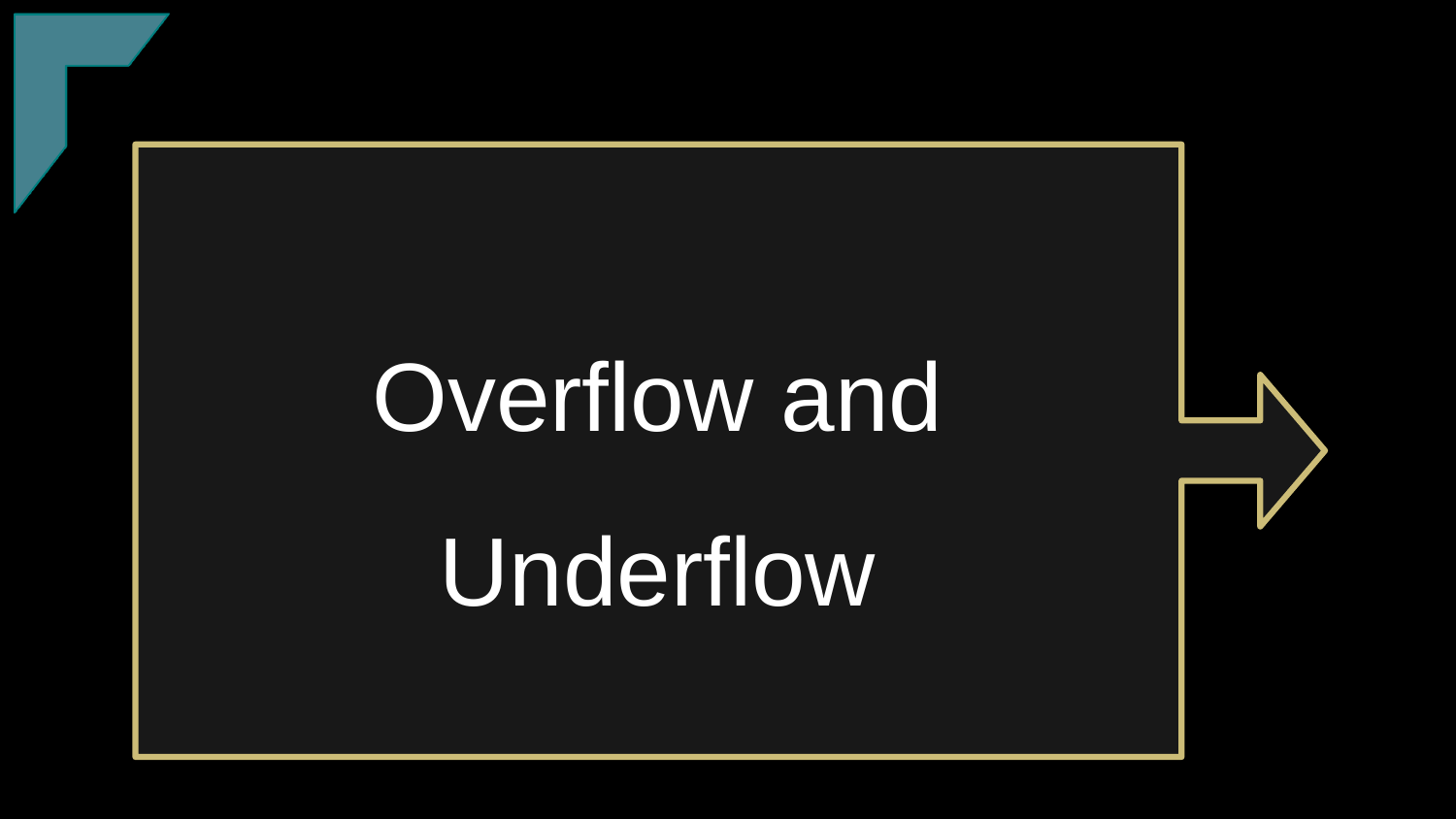

16
16
TClark
# Overflow and Underflow